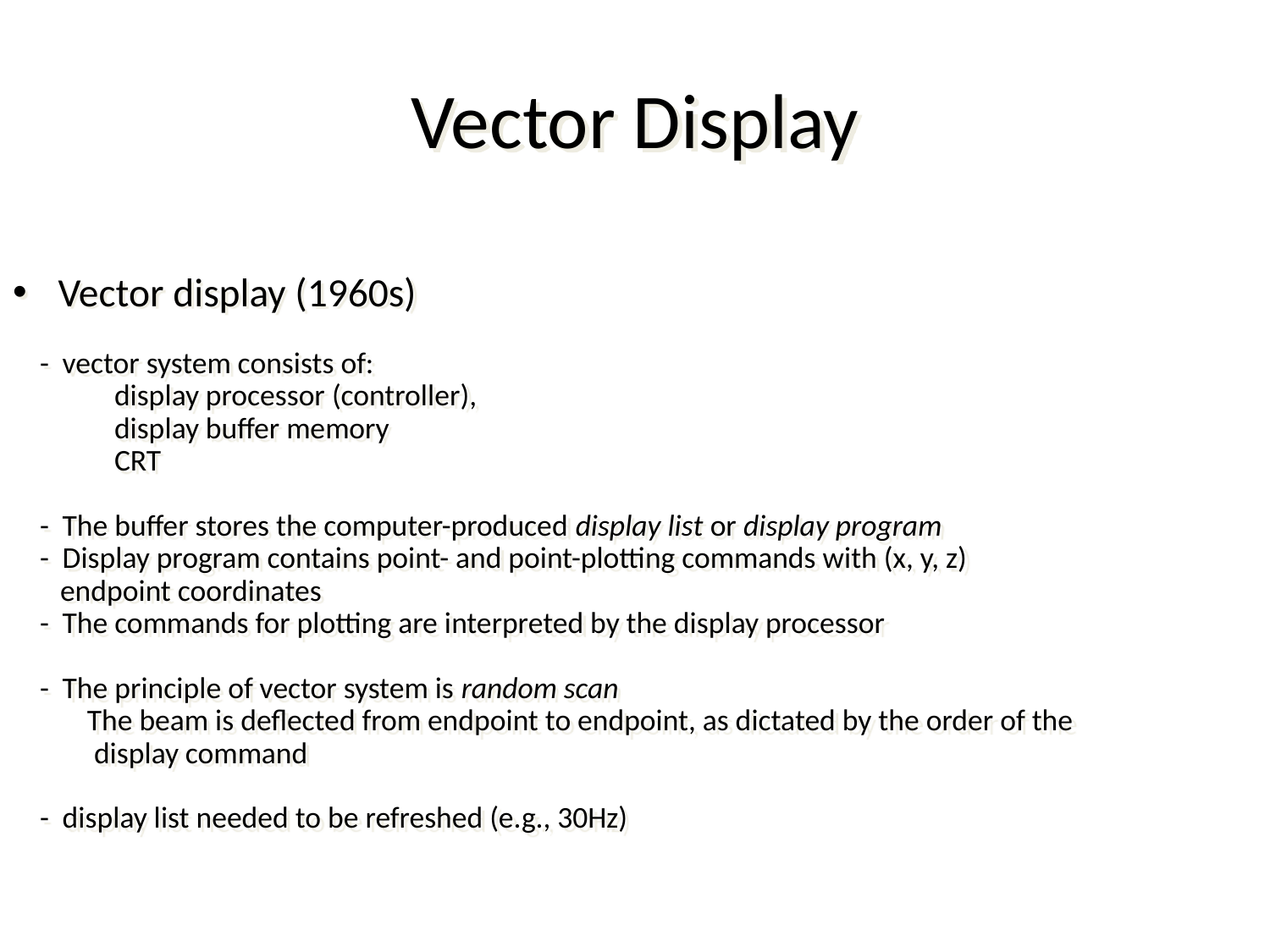

# Vector Display

Vector display (1960s)

    -  vector system consists of:
               display processor (controller),
               display buffer memory
               CRT

    -  The buffer stores the computer-produced display list or display program
    -  Display program contains point- and point-plotting commands with (x, y, z)
       endpoint coordinates
    -  The commands for plotting are interpreted by the display processor

    -  The principle of vector system is random scan
           The beam is deflected from endpoint to endpoint, as dictated by the order of the
            display command

    -  display list needed to be refreshed (e.g., 30Hz)